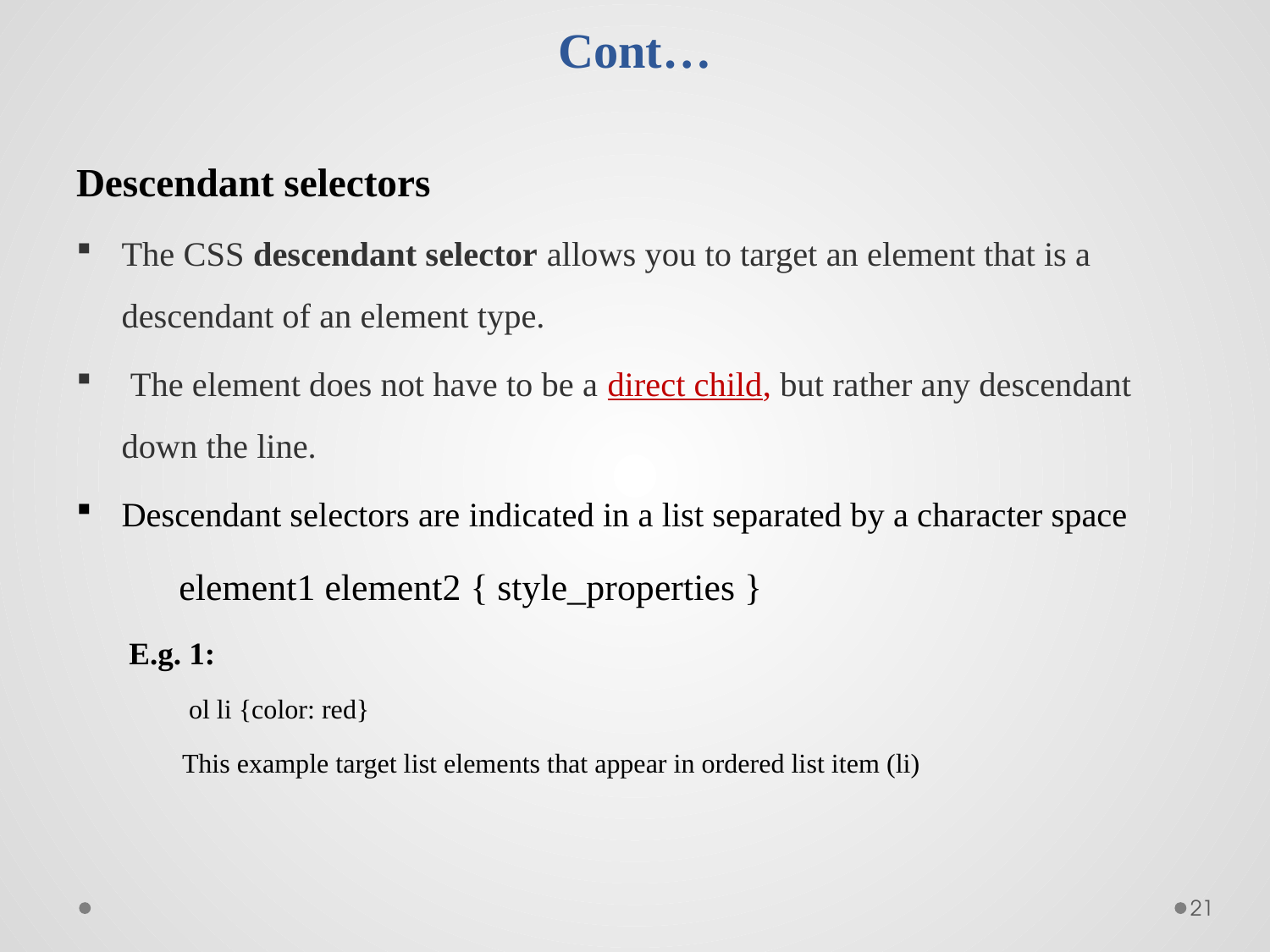

# Cont…
Descendant selectors
The CSS descendant selector allows you to target an element that is a descendant of an element type.
 The element does not have to be a direct child, but rather any descendant down the line.
Descendant selectors are indicated in a list separated by a character space
	element1 element2 { style_properties }
E.g. 1:
 ol li {color: red}
This example target list elements that appear in ordered list item (li)

21